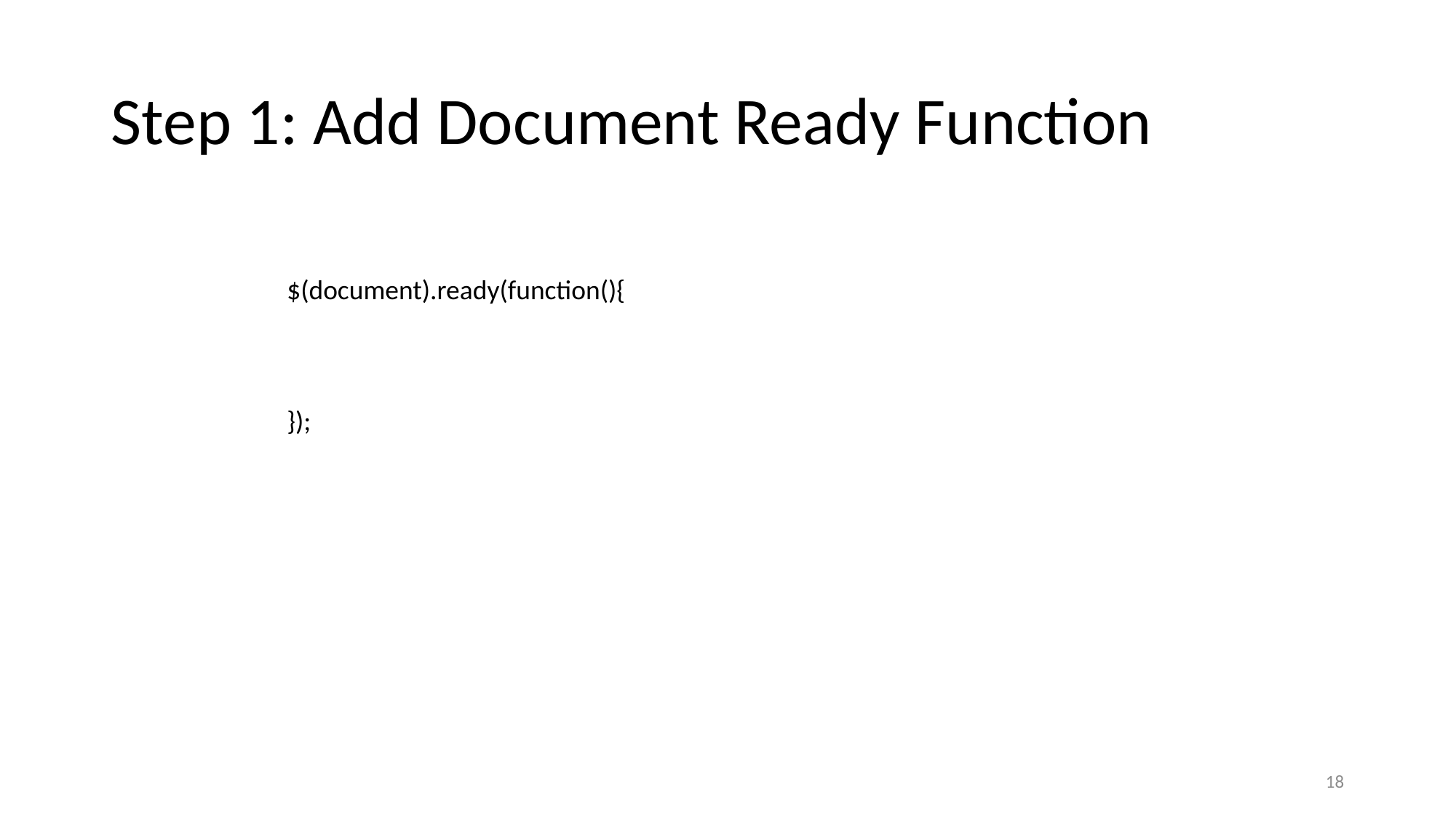

# Step 1: Add Document Ready Function

$(document).ready(function(){

});
18